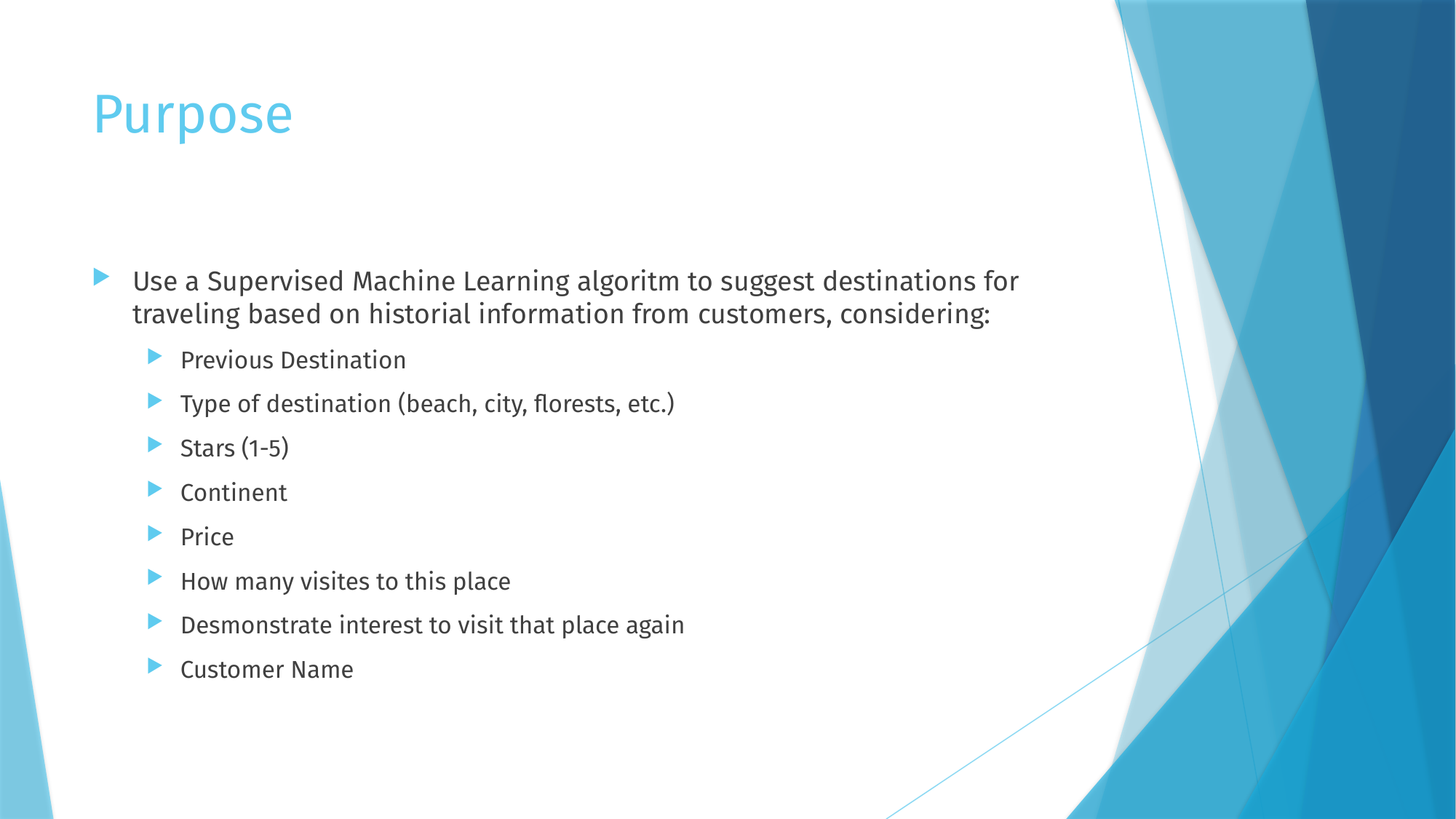

# Purpose
Use a Supervised Machine Learning algoritm to suggest destinations for traveling based on historial information from customers, considering:
Previous Destination
Type of destination (beach, city, florests, etc.)
Stars (1-5)
Continent
Price
How many visites to this place
Desmonstrate interest to visit that place again
Customer Name